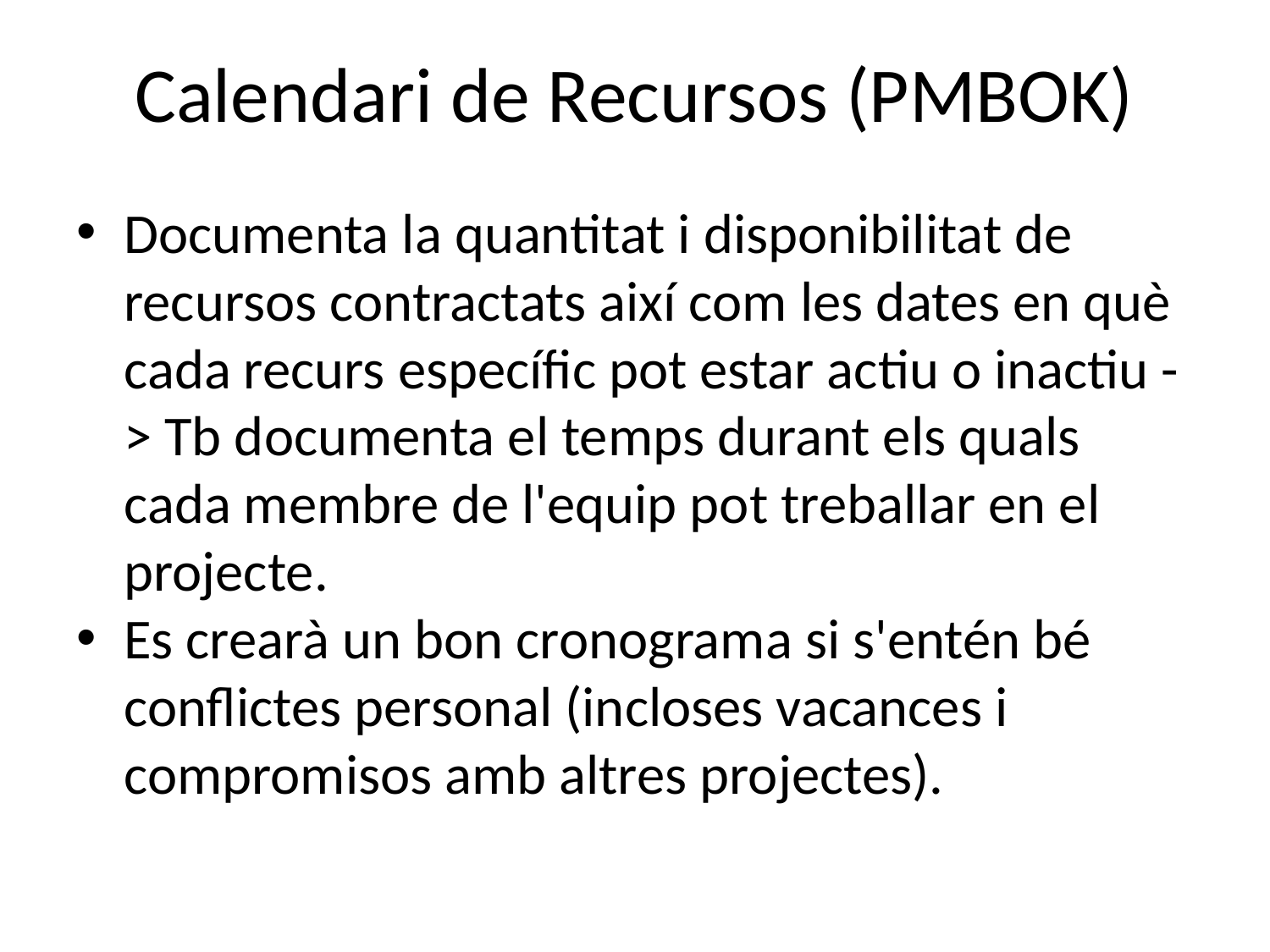

# Calendari de Recursos (PMBOK)
Documenta la quantitat i disponibilitat de recursos contractats així com les dates en què cada recurs específic pot estar actiu o inactiu -> Tb documenta el temps durant els quals cada membre de l'equip pot treballar en el projecte.
Es crearà un bon cronograma si s'entén bé conflictes personal (incloses vacances i compromisos amb altres projectes).